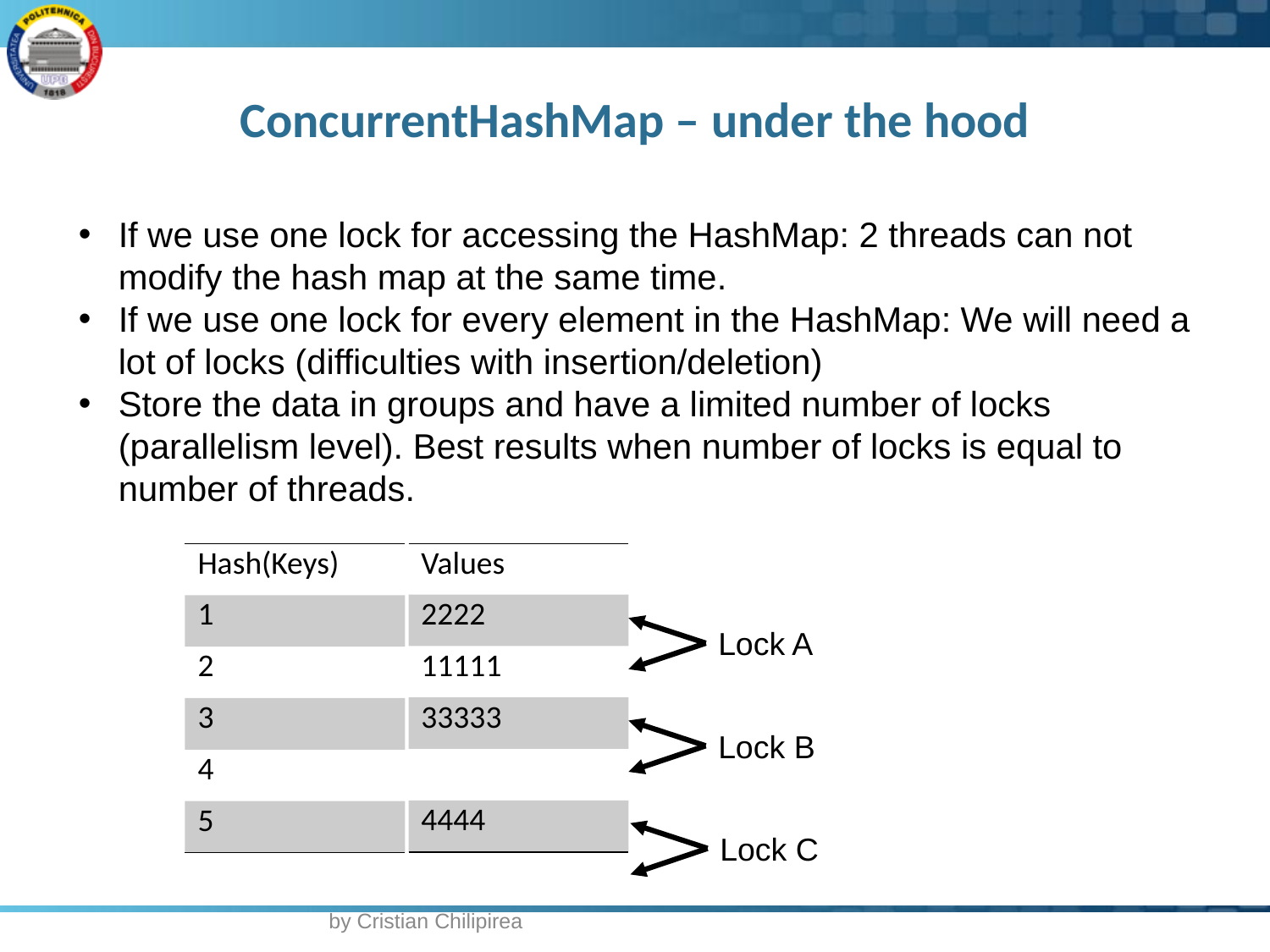

# ConcurrentHashMap – under the hood
If we use one lock for accessing the HashMap: 2 threads can not modify the hash map at the same time.
If we use one lock for every element in the HashMap: We will need a lot of locks (difficulties with insertion/deletion)
Store the data in groups and have a limited number of locks (parallelism level). Best results when number of locks is equal to number of threads.
| Hash(Keys) |
| --- |
| 1 |
| 2 |
| 3 |
| 4 |
| 5 |
| Values |
| --- |
| 2222 |
| 11111 |
| 33333 |
|  |
| 4444 |
Lock A
Lock B
Lock C
by Cristian Chilipirea